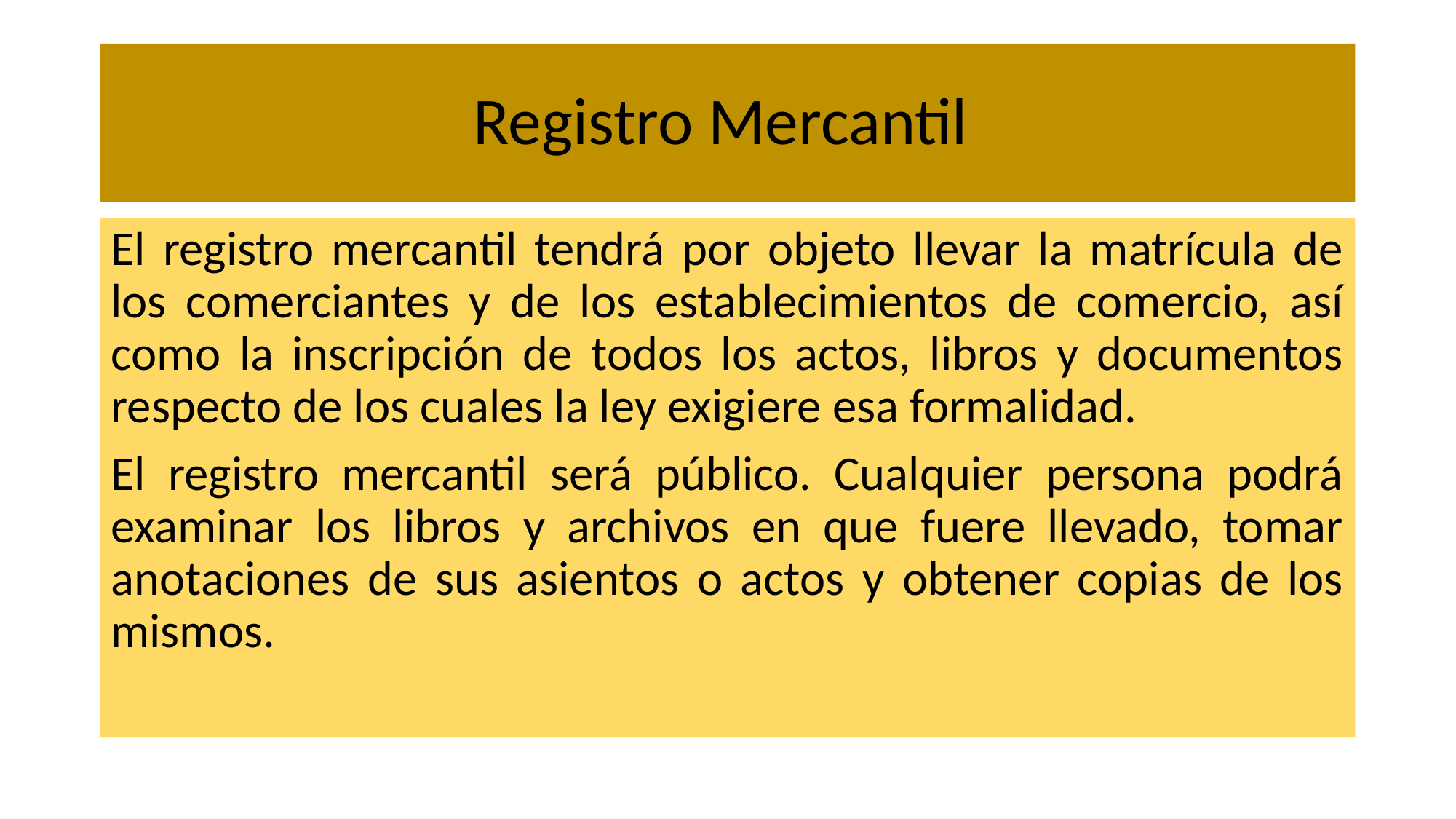

# Registro Mercantil
El registro mercantil tendrá por objeto llevar la matrícula de los comerciantes y de los establecimientos de comercio, así como la inscripción de todos los actos, libros y documentos respecto de los cuales la ley exigiere esa formalidad.
El registro mercantil será público. Cualquier persona podrá examinar los libros y archivos en que fuere llevado, tomar anotaciones de sus asientos o actos y obtener copias de los mismos.